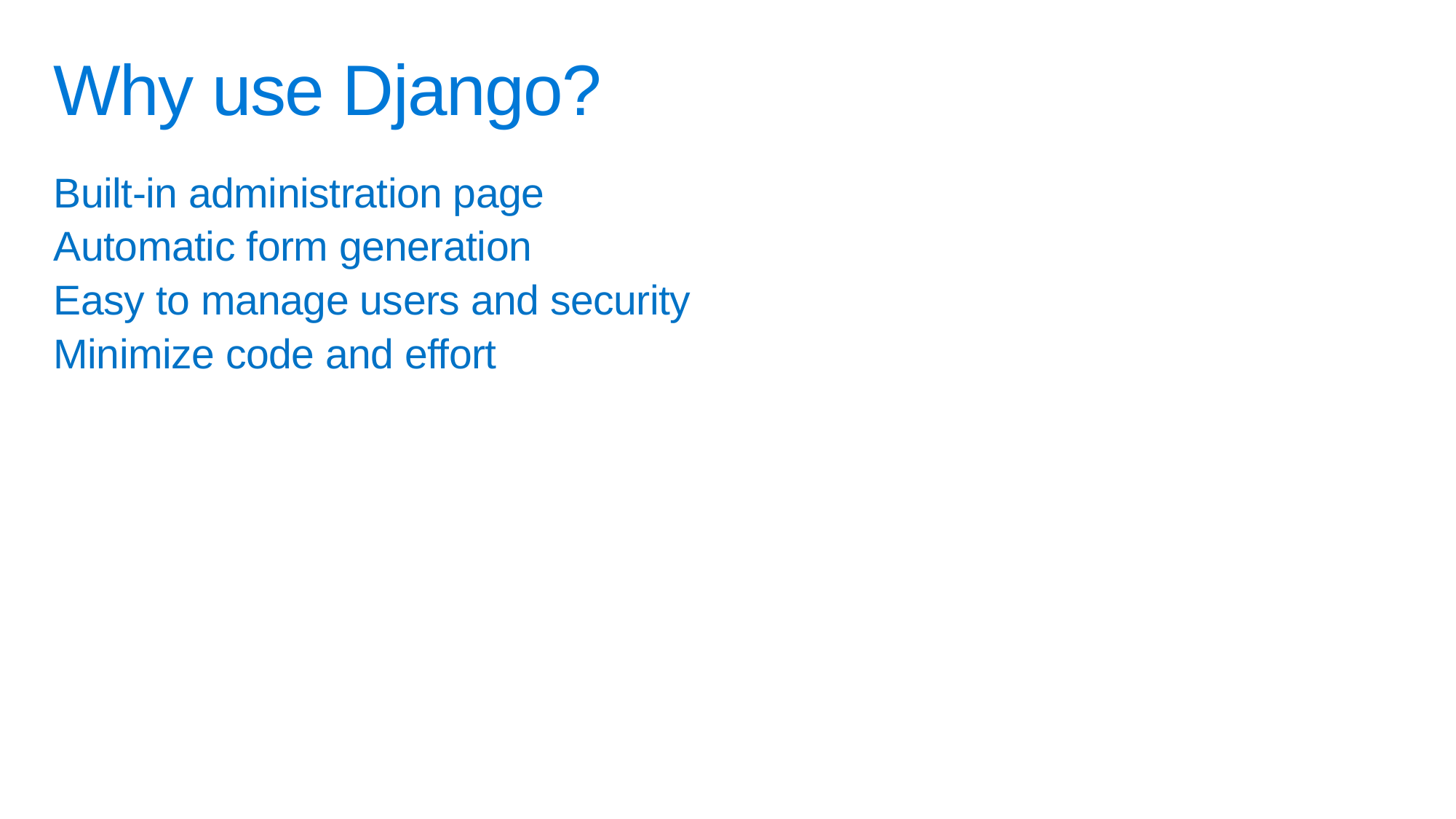

# Why use Django?
Built-in administration page
Automatic form generation
Easy to manage users and security
Minimize code and effort